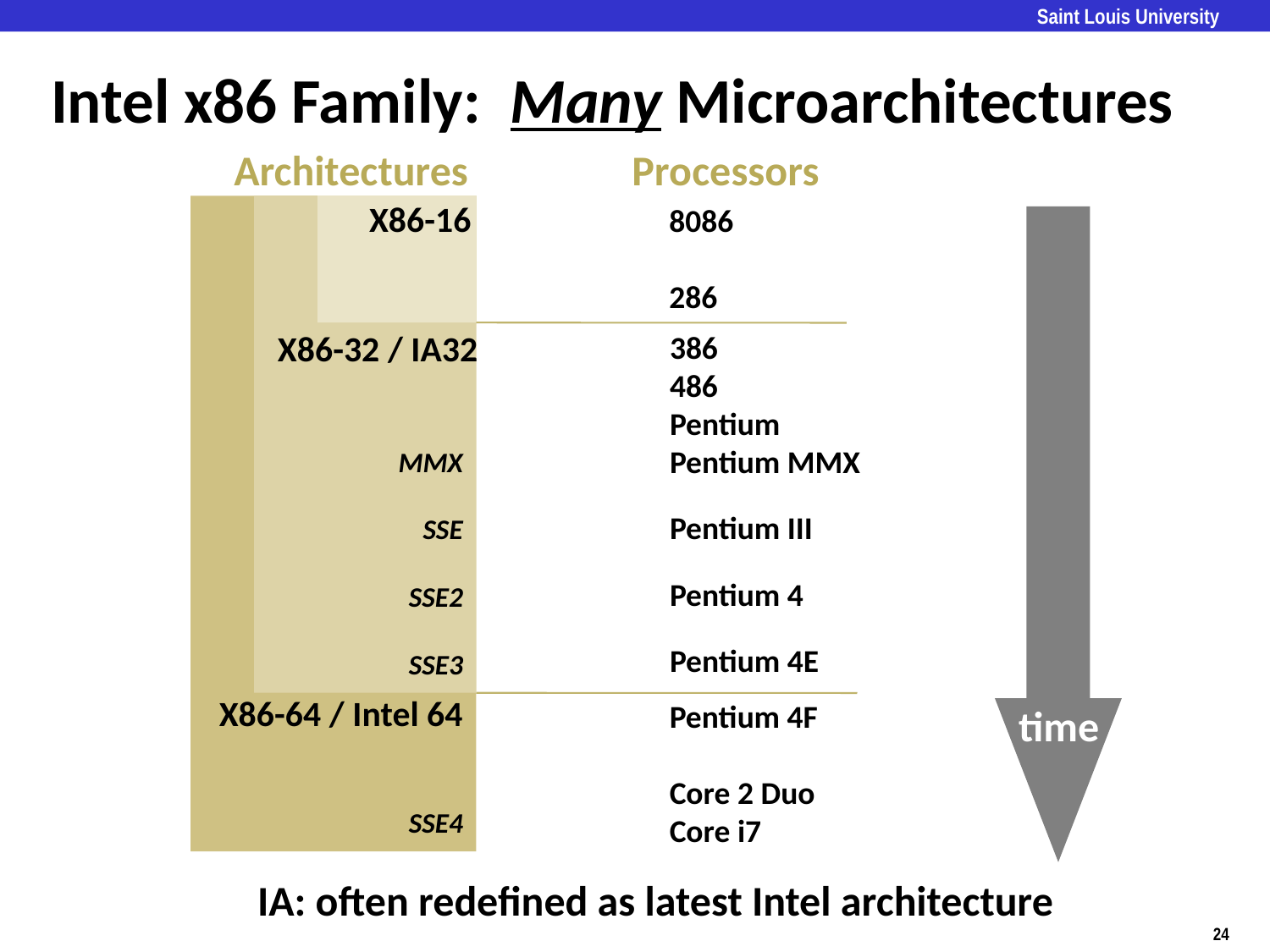

# Intel x86 Family:  Many Microarchitectures
Architectures
Processors
X86-16
8086

286

X86-32 / IA32
386
486
Pentium
Pentium MMX
Pentium III
Pentium 4
Pentium 4E
MMX

SSE

SSE2

SSE3
X86-64 / Intel 64
Pentium 4F

Core 2 Duo
Core i7
time
SSE4
IA: often redefined as latest Intel architecture